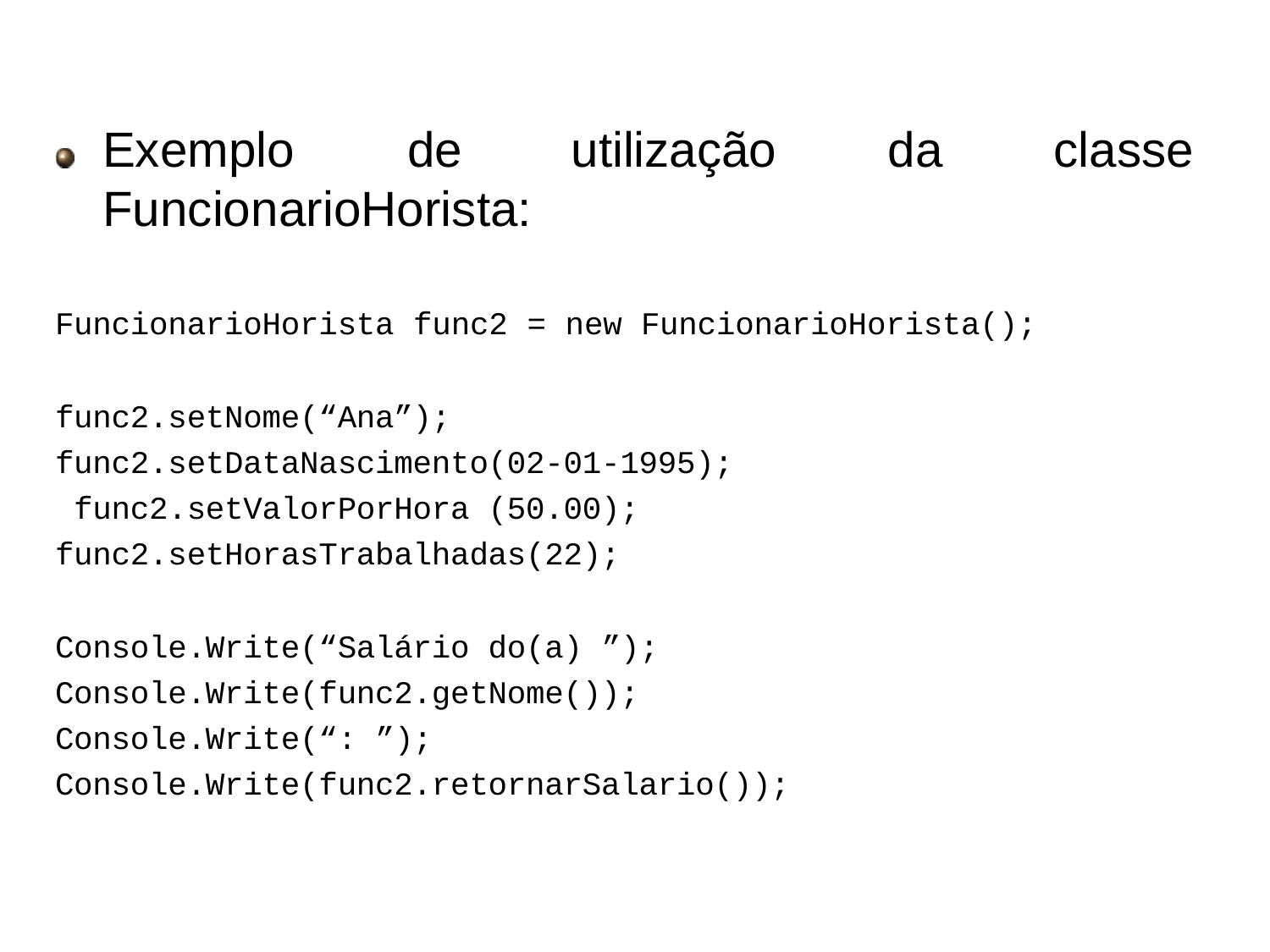

Exemplo	de  FuncionarioHorista:
utilização
da
classe

FuncionarioHorista func2 = new FuncionarioHorista();

func2.setNome(“Ana”);  func2.setDataNascimento(02-01-1995);  func2.setValorPorHora (50.00);  func2.setHorasTrabalhadas(22);

Console.Write(“Salário do(a) ”);  Console.Write(func2.getNome());  Console.Write(“: ”);  Console.Write(func2.retornarSalario());